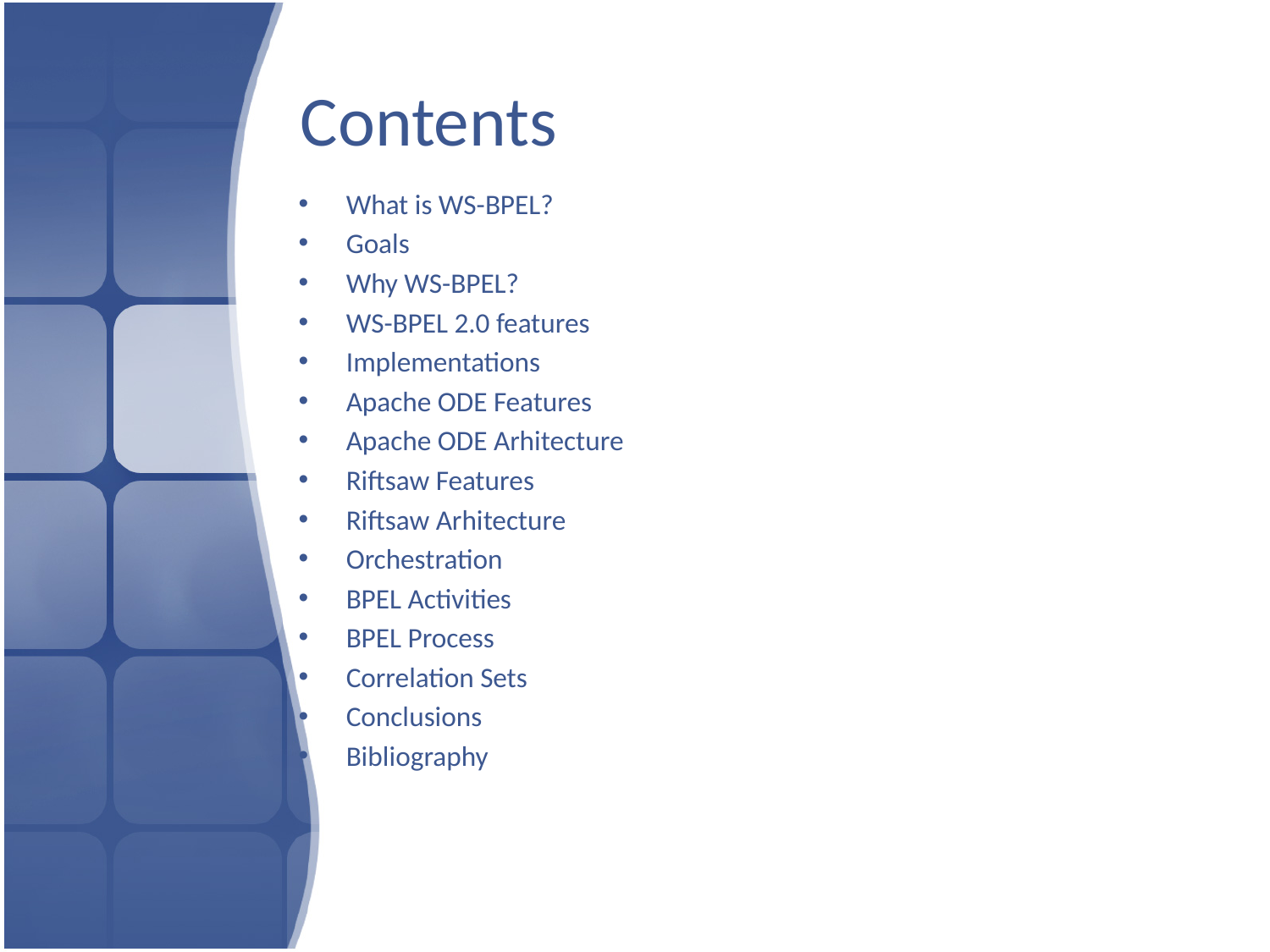

# Contents
What is WS-BPEL?
Goals
Why WS-BPEL?
WS-BPEL 2.0 features
Implementations
Apache ODE Features
Apache ODE Arhitecture
Riftsaw Features
Riftsaw Arhitecture
Orchestration
BPEL Activities
BPEL Process
Correlation Sets
Conclusions
Bibliography